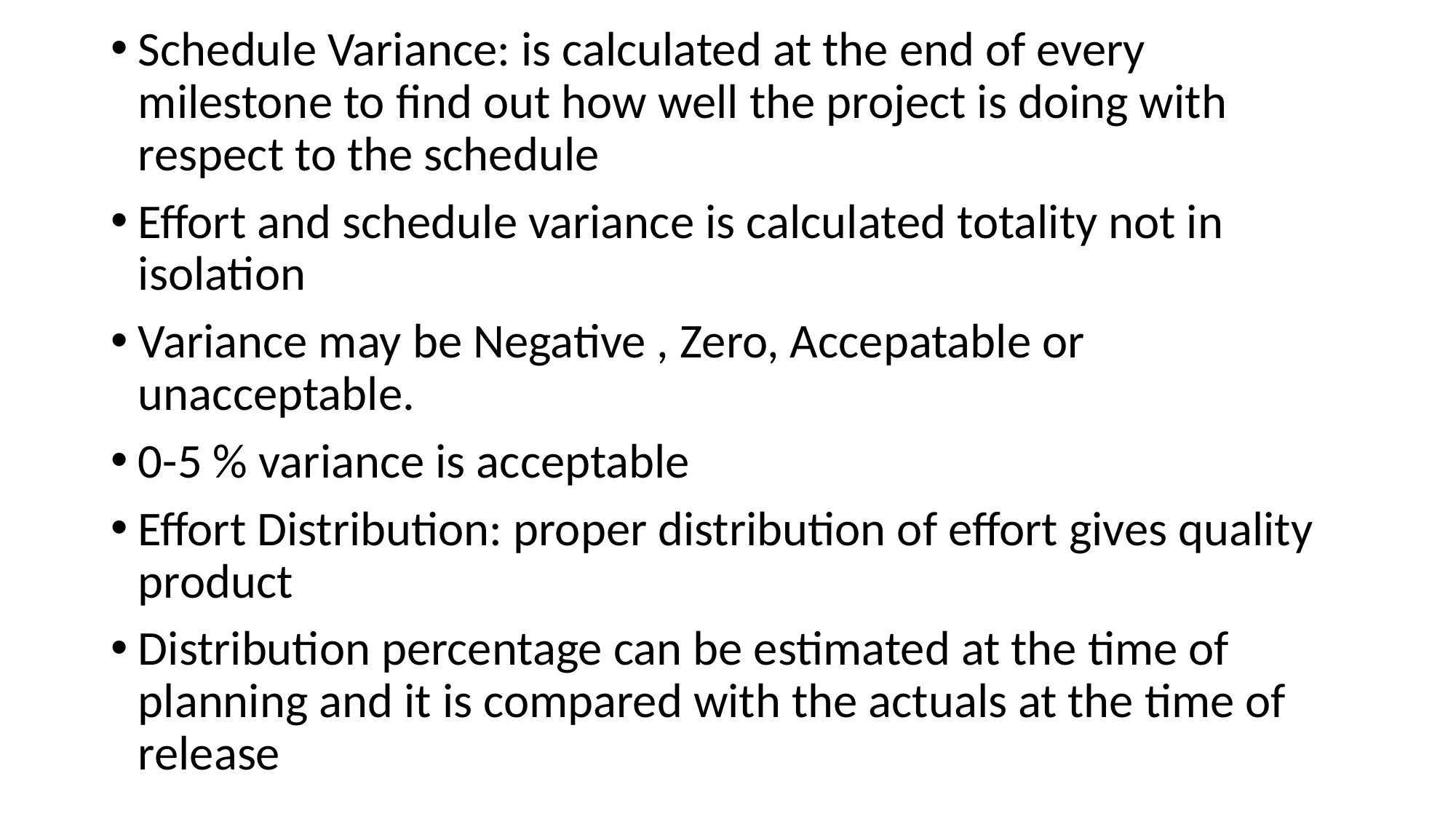

Schedule Variance: is calculated at the end of every milestone to find out how well the project is doing with respect to the schedule
Effort and schedule variance is calculated totality not in isolation
Variance may be Negative , Zero, Accepatable or unacceptable.
0-5 % variance is acceptable
Effort Distribution: proper distribution of effort gives quality product
Distribution percentage can be estimated at the time of planning and it is compared with the actuals at the time of release